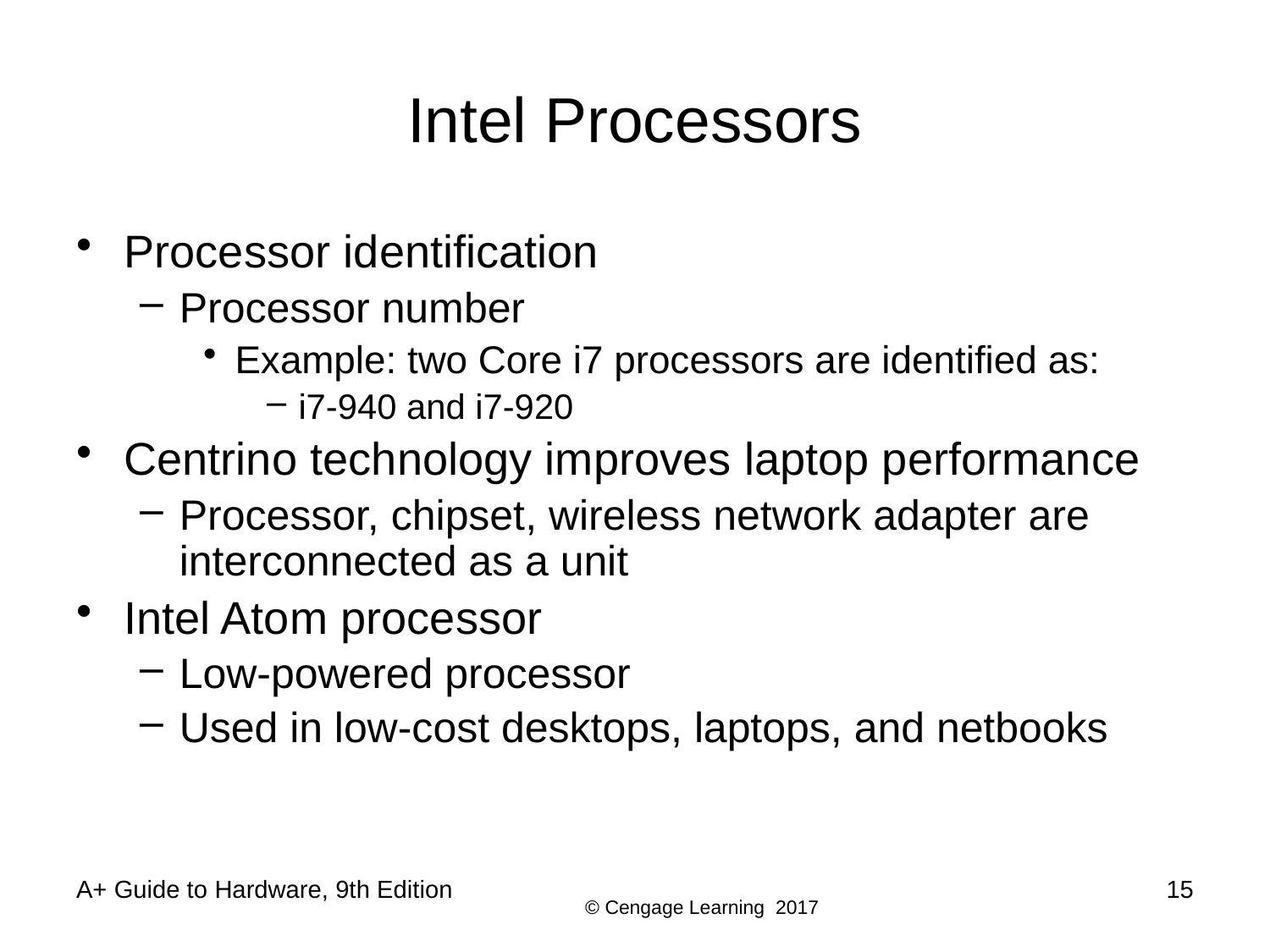

# Intel Processors
Processor identification
Processor number
Example: two Core i7 processors are identified as:
i7-940 and i7-920
Centrino technology improves laptop performance
Processor, chipset, wireless network adapter are interconnected as a unit
Intel Atom processor
Low-powered processor
Used in low-cost desktops, laptops, and netbooks

A+ Guide to Hardware, 9th Edition
15